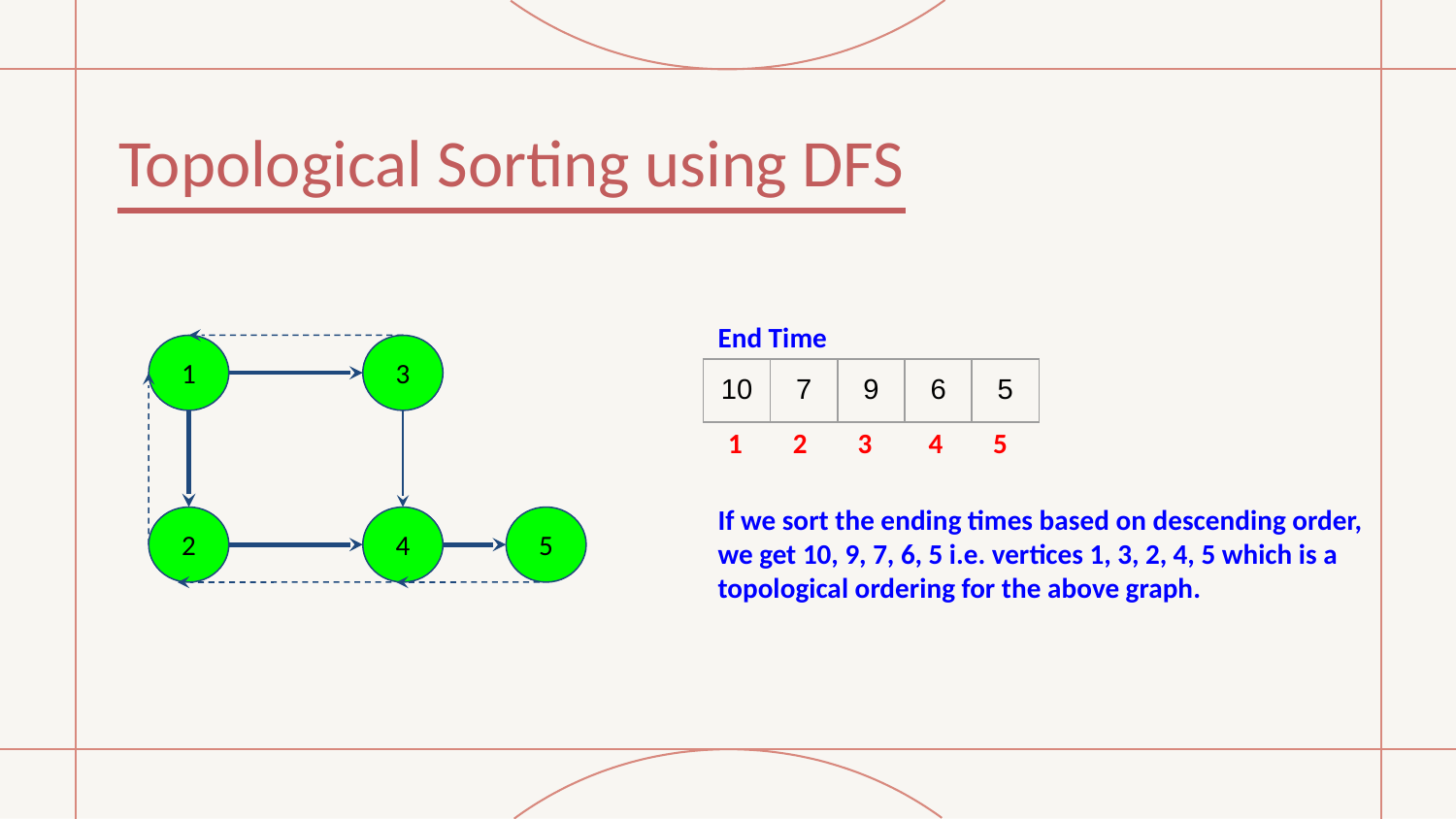

# Topological Sorting using DFS
End Time
1
3
| 10 | 7 | 9 | 6 | 5 |
| --- | --- | --- | --- | --- |
       1        2        3         4        5
If we sort the ending times based on descending order, we get 10, 9, 7, 6, 5 i.e. vertices 1, 3, 2, 4, 5 which is a topological ordering for the above graph.
2
4
5